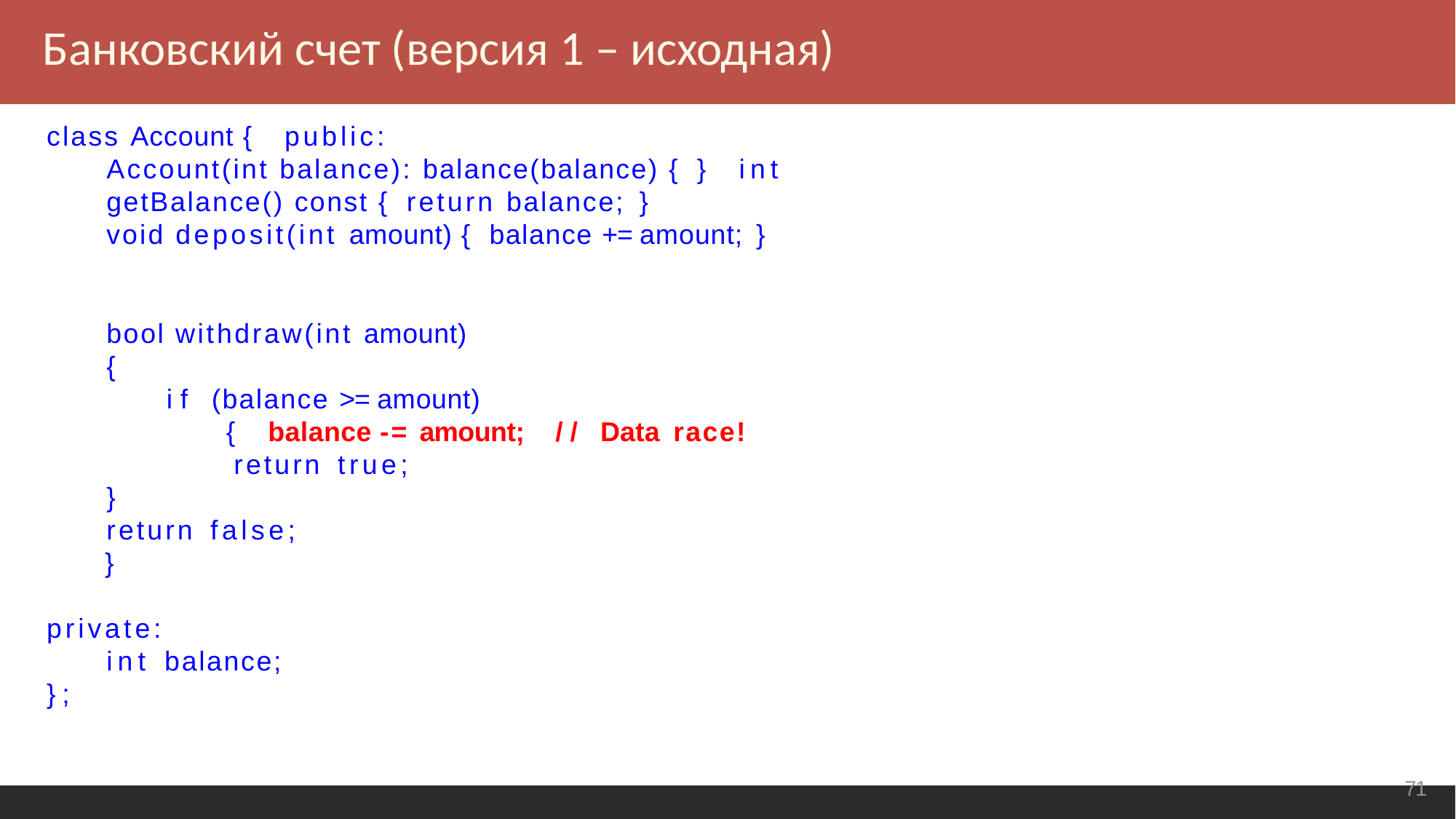

Банковский счет (версия 1 – исходная)
class Account {  public:
Account(int balance): balance(balance) { }  int getBalance() const { return balance; }
void deposit(int amount) { balance += amount; }
bool withdraw(int amount)
{
if (balance >= amount) {  balance -= amount;  return true;
}
return false;
}
// Data race!
private:
int balance;
};
71